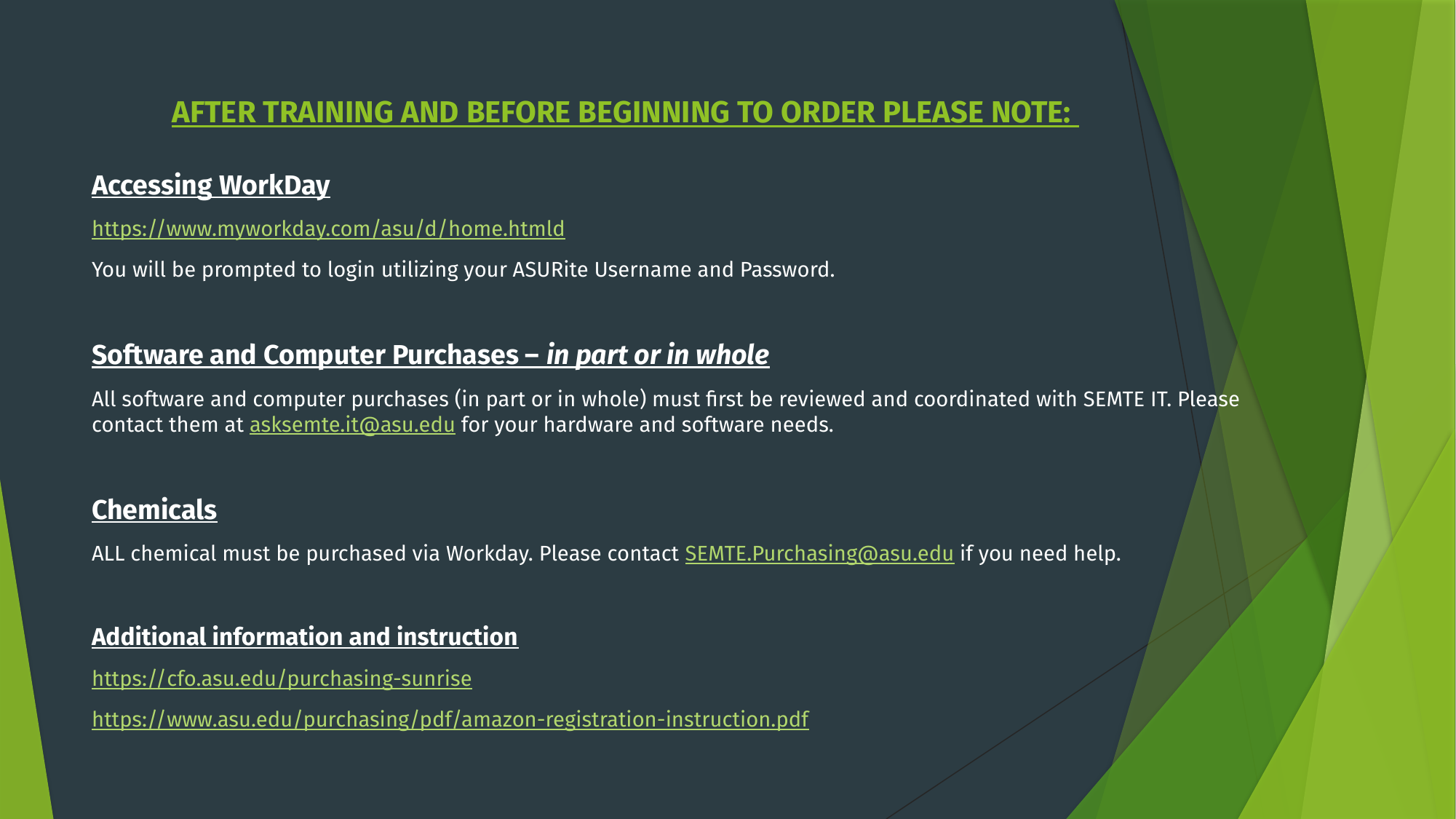

# AFTER TRAINING AND BEFORE BEGINNING TO ORDER PLEASE NOTE:
Accessing WorkDay
https://www.myworkday.com/asu/d/home.htmld
You will be prompted to login utilizing your ASURite Username and Password.

Software and Computer Purchases – in part or in whole
All software and computer purchases (in part or in whole) must first be reviewed and coordinated with SEMTE IT. Please contact them at asksemte.it@asu.edu for your hardware and software needs.

Chemicals
ALL chemical must be purchased via Workday. Please contact SEMTE.Purchasing@asu.edu if you need help.

Additional information and instruction
https://cfo.asu.edu/purchasing-sunrise
https://www.asu.edu/purchasing/pdf/amazon-registration-instruction.pdf